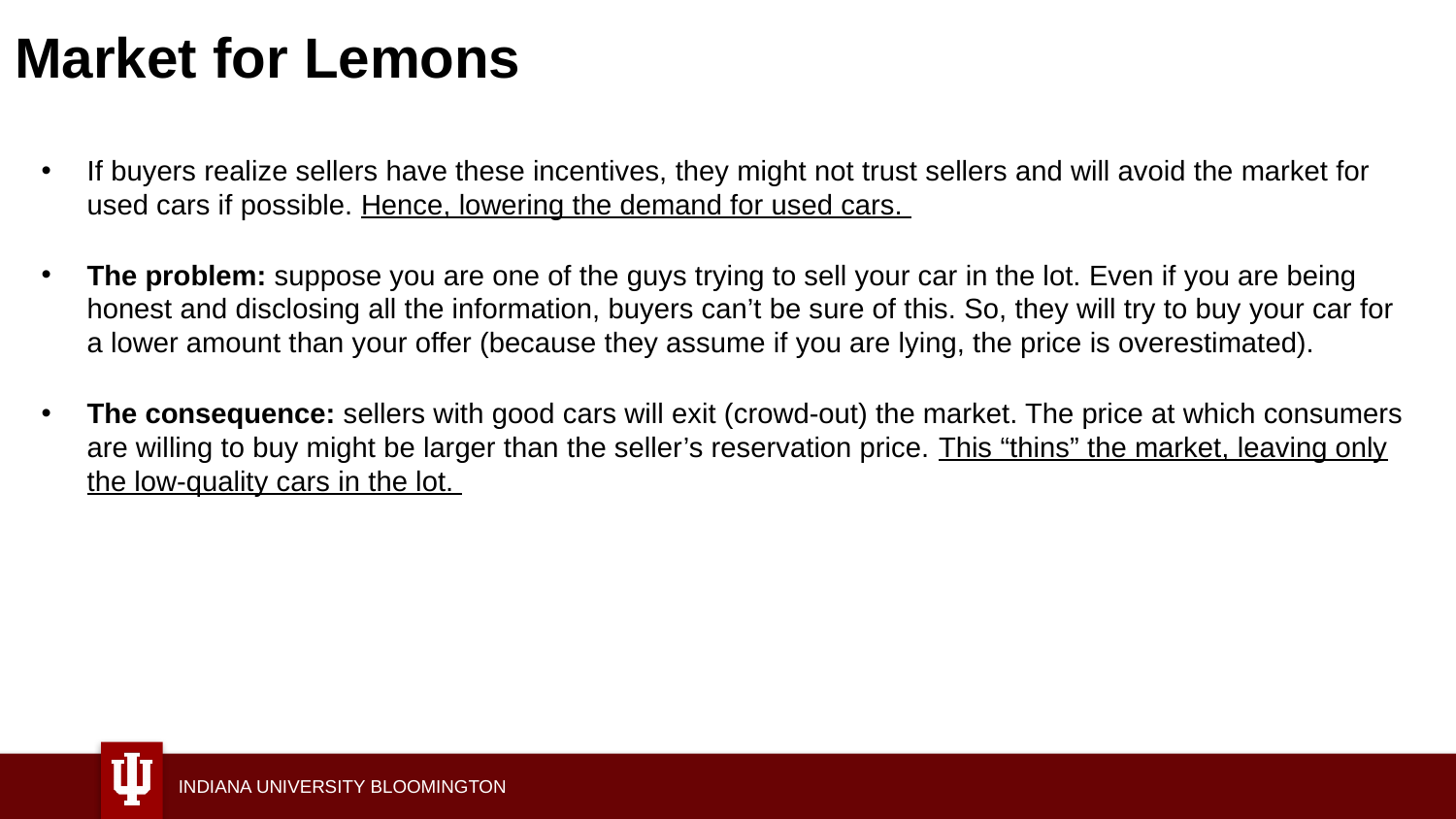

# Market for Lemons
If buyers realize sellers have these incentives, they might not trust sellers and will avoid the market for used cars if possible. Hence, lowering the demand for used cars.
The problem: suppose you are one of the guys trying to sell your car in the lot. Even if you are being honest and disclosing all the information, buyers can’t be sure of this. So, they will try to buy your car for a lower amount than your offer (because they assume if you are lying, the price is overestimated).
The consequence: sellers with good cars will exit (crowd-out) the market. The price at which consumers are willing to buy might be larger than the seller’s reservation price. This “thins” the market, leaving only the low-quality cars in the lot.